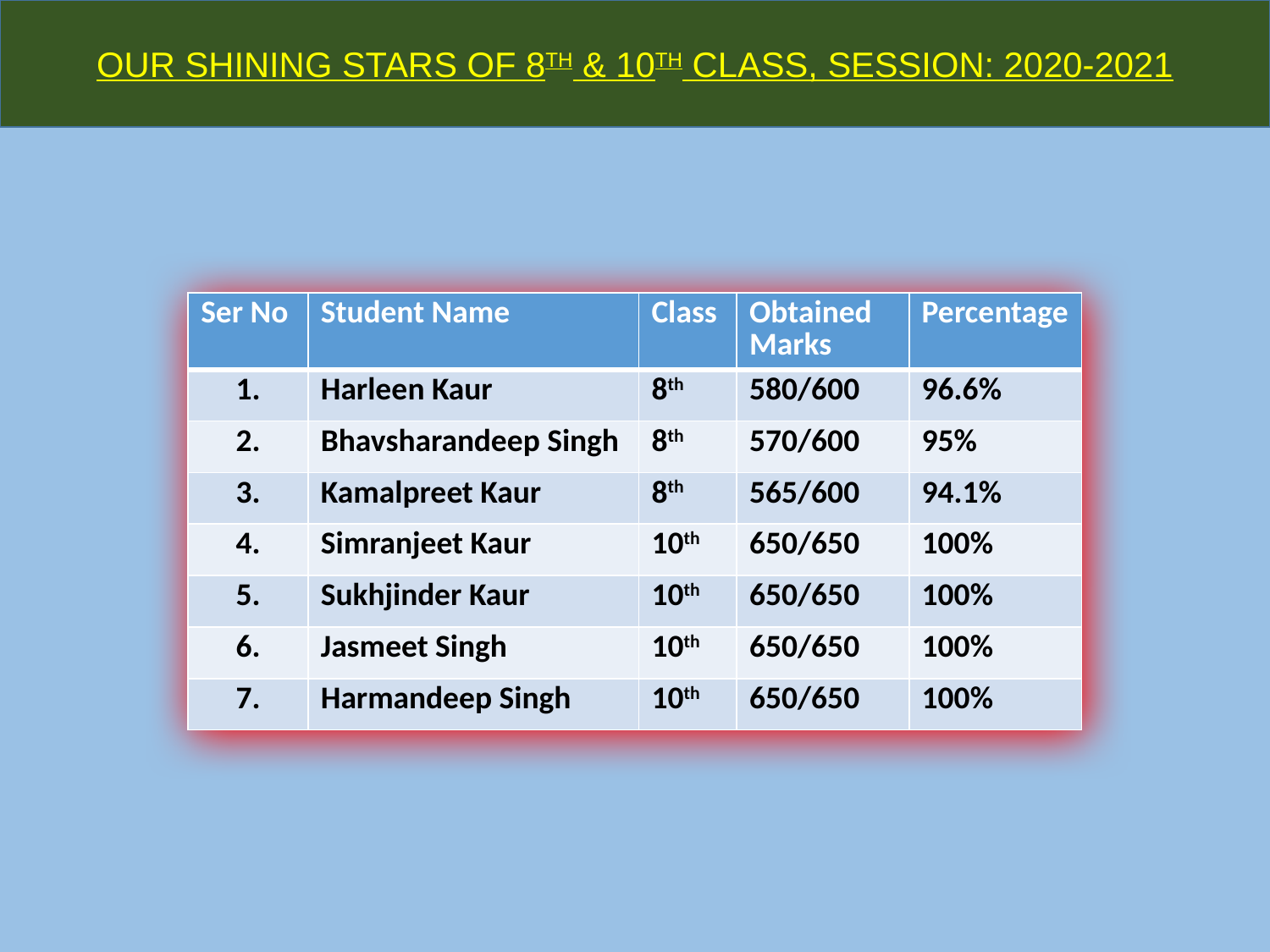

OUR SHINING STARS OF 8TH & 10TH CLASS, SESSION: 2020-2021
| Ser No | Student Name | Class | Obtained Marks | Percentage |
| --- | --- | --- | --- | --- |
| 1. | Harleen Kaur | 8th | 580/600 | 96.6% |
| 2. | Bhavsharandeep Singh | 8th | 570/600 | 95% |
| 3. | Kamalpreet Kaur | 8th | 565/600 | 94.1% |
| 4. | Simranjeet Kaur | 10th | 650/650 | 100% |
| 5. | Sukhjinder Kaur | 10th | 650/650 | 100% |
| 6. | Jasmeet Singh | 10th | 650/650 | 100% |
| 7. | Harmandeep Singh | 10th | 650/650 | 100% |